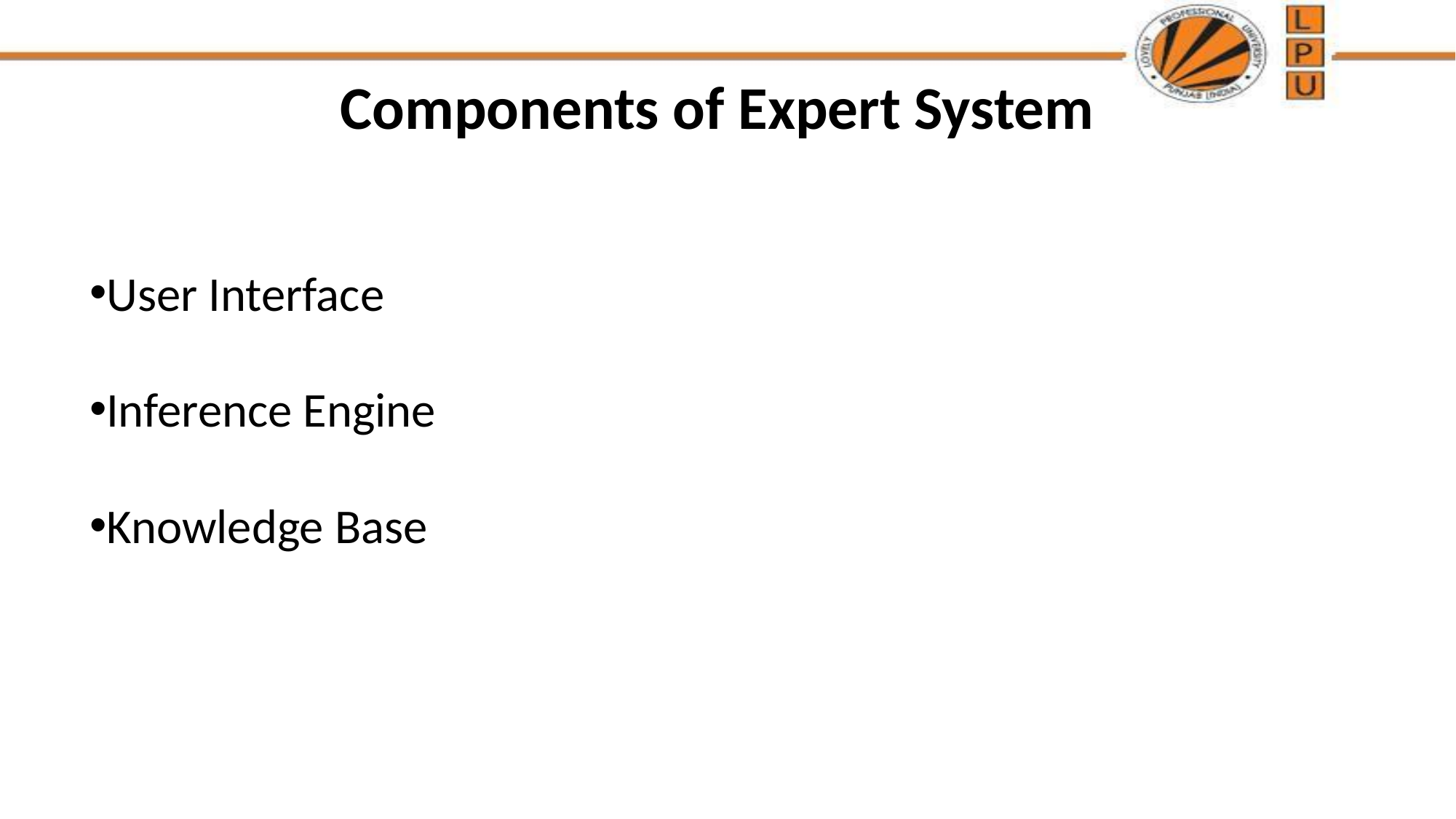

# Components of Expert System
User Interface
Inference Engine
Knowledge Base